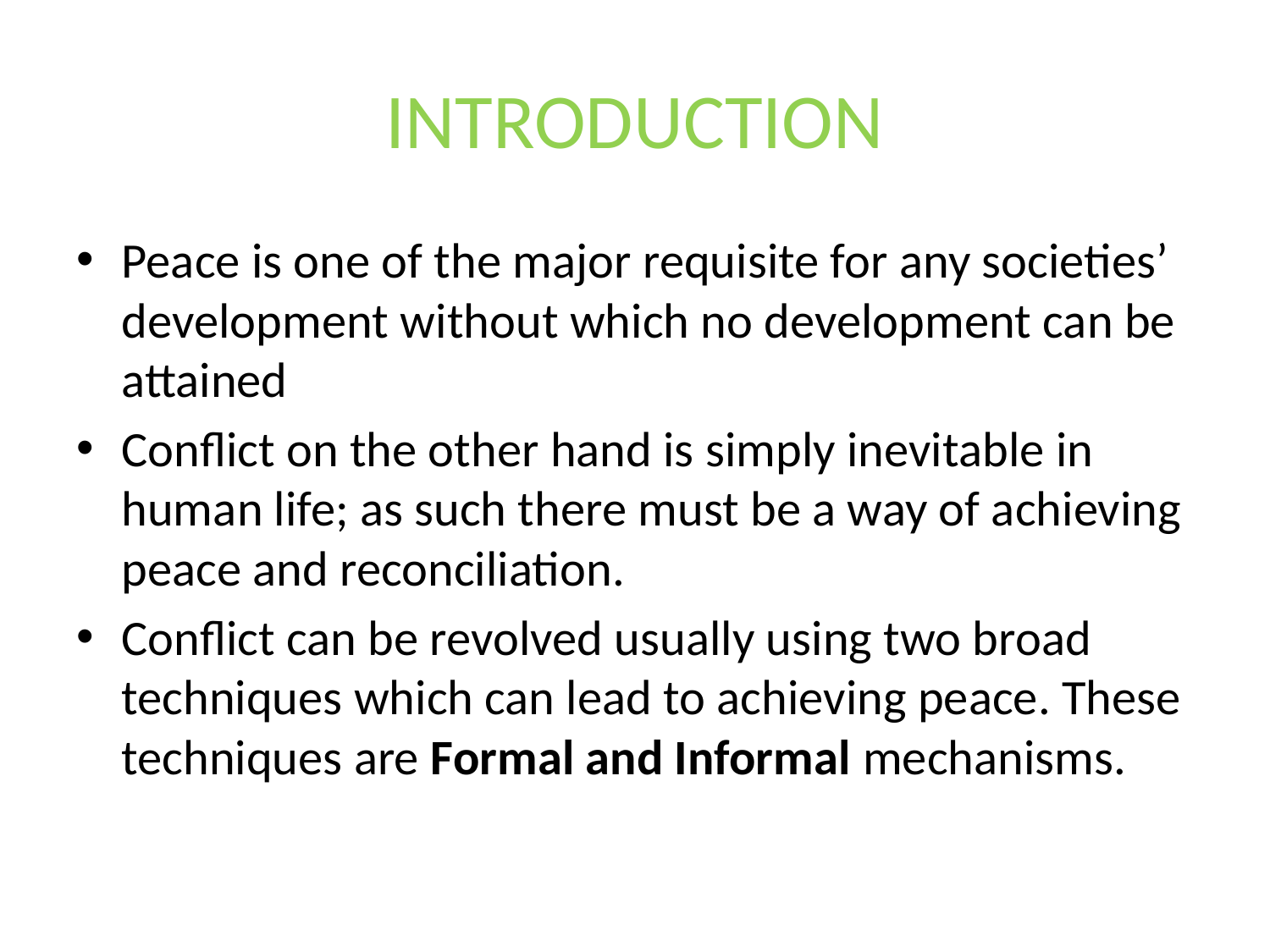

# INTRODUCTION
Peace is one of the major requisite for any societies’ development without which no development can be attained
Conflict on the other hand is simply inevitable in human life; as such there must be a way of achieving peace and reconciliation.
Conflict can be revolved usually using two broad techniques which can lead to achieving peace. These techniques are Formal and Informal mechanisms.